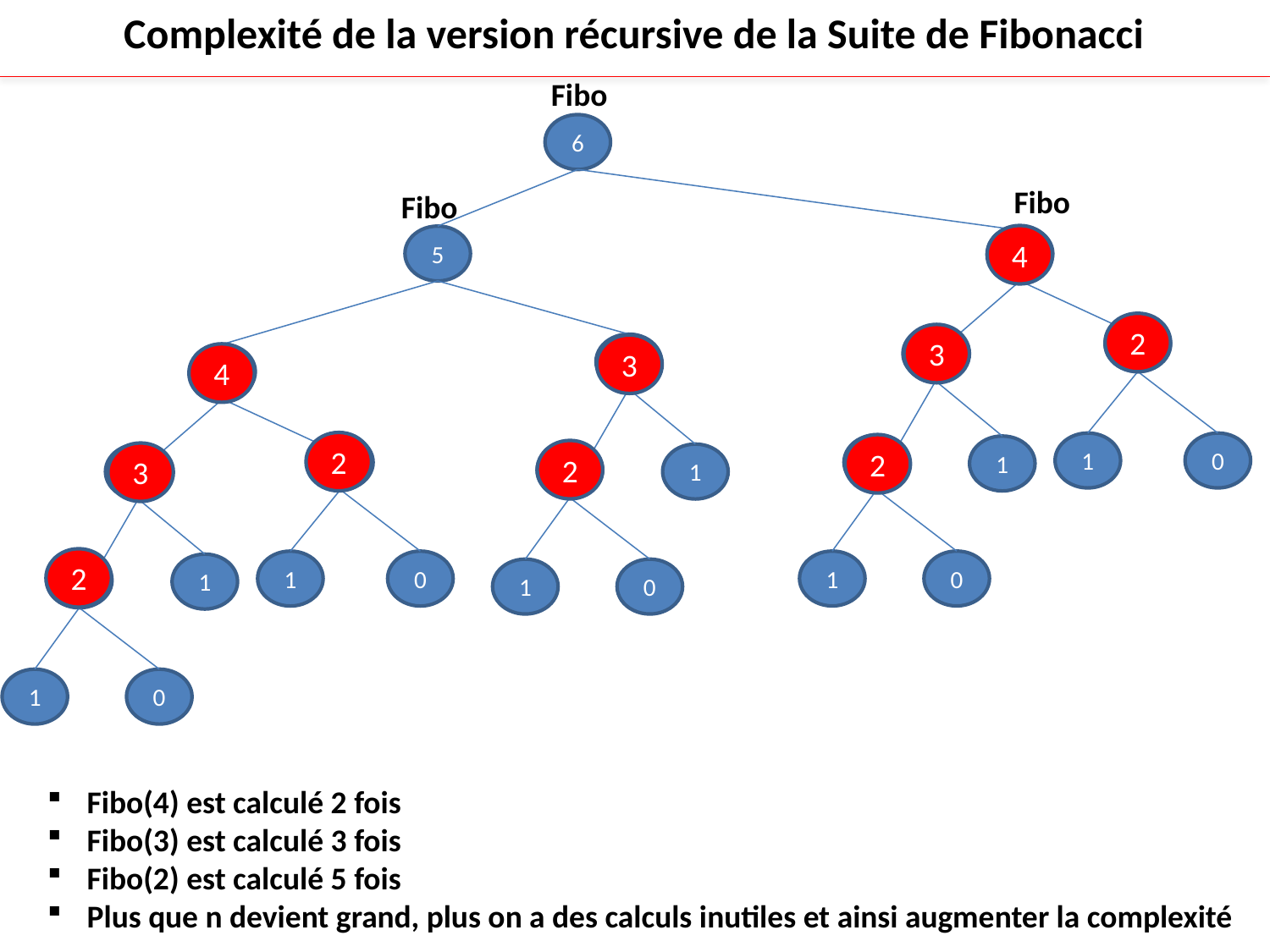

Complexité de la version récursive de la Suite de Fibonacci
Fibo
6
Fibo
Fibo
4
5
4
2
2
3
3
3
3
4
4
2
1
0
2
2
2
1
2
2
3
1
3
2
1
0
1
0
2
1
1
0
1
0
Fibo(4) est calculé 2 fois
Fibo(3) est calculé 3 fois
Fibo(2) est calculé 5 fois
Plus que n devient grand, plus on a des calculs inutiles et ainsi augmenter la complexité